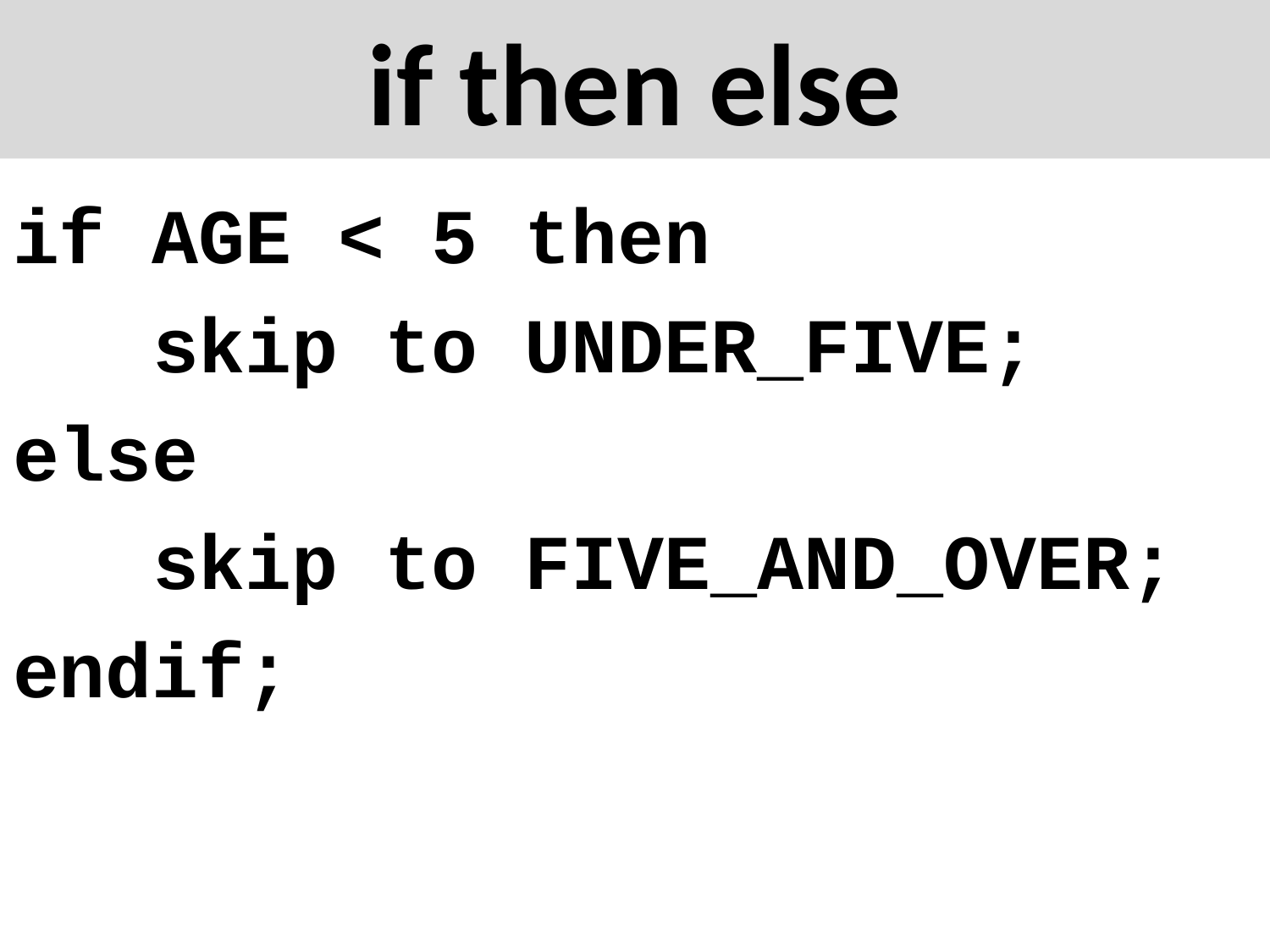

# if then else
if AGE < 5 then
   skip to UNDER_FIVE;
else
   skip to FIVE_AND_OVER;
endif;